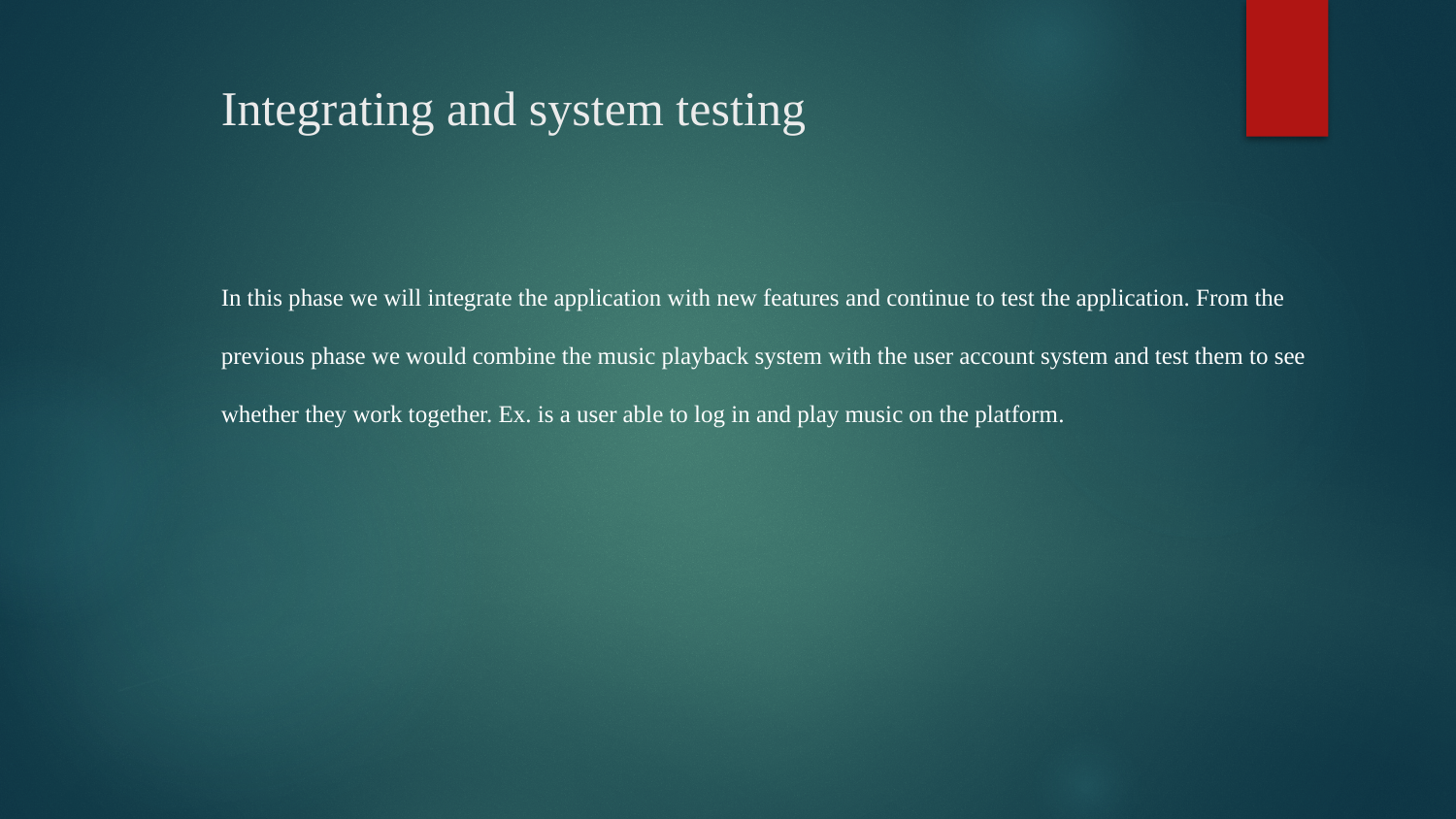

# Integrating and system testing
In this phase we will integrate the application with new features and continue to test the application. From the previous phase we would combine the music playback system with the user account system and test them to see whether they work together. Ex. is a user able to log in and play music on the platform.